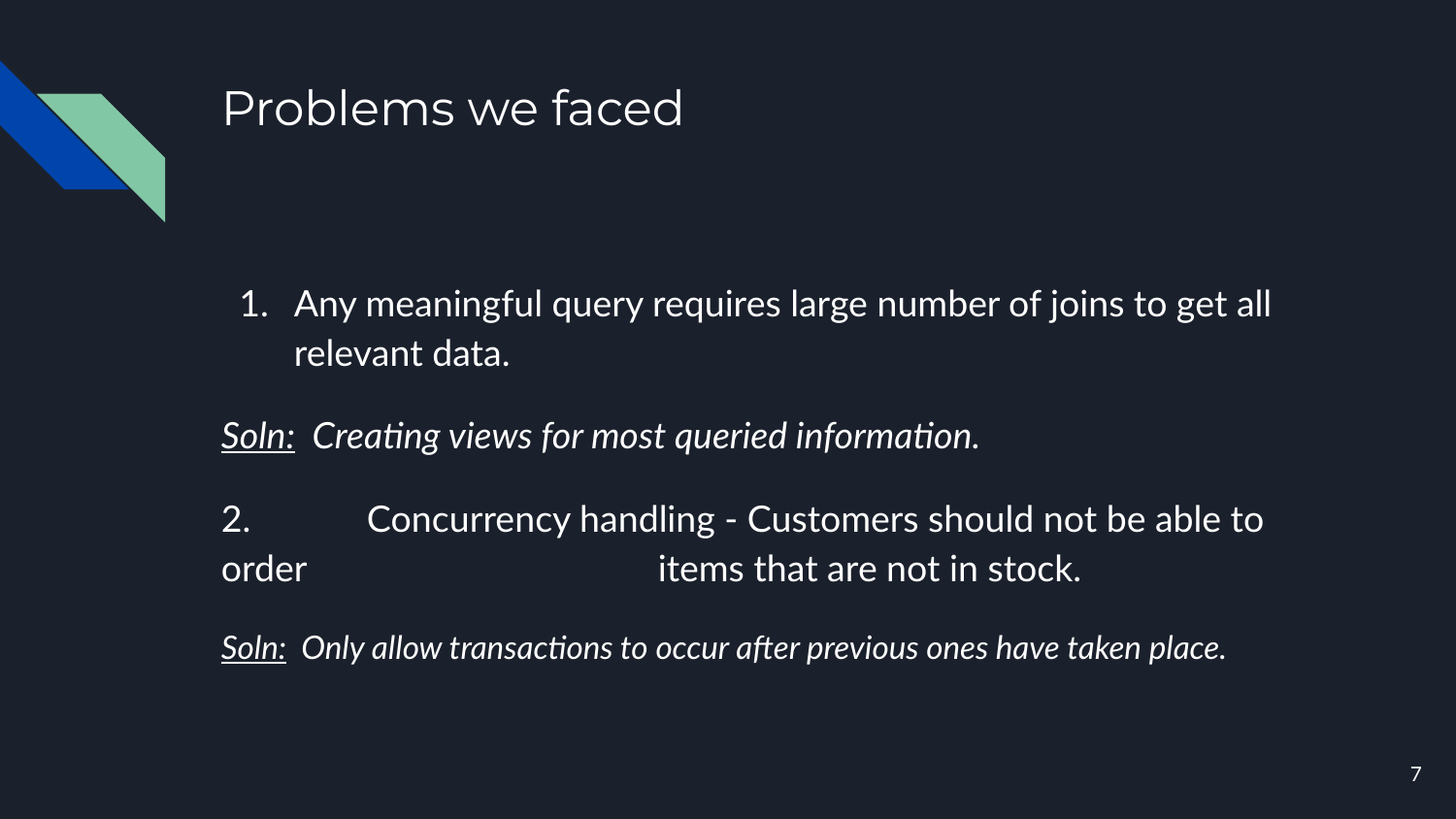

# Problems we faced
Any meaningful query requires large number of joins to get all relevant data.
Soln:  Creating views for most queried information.
2.	Concurrency handling - Customers should not be able to order                                 	items that are not in stock.
Soln:  Only allow transactions to occur after previous ones have taken place.
7